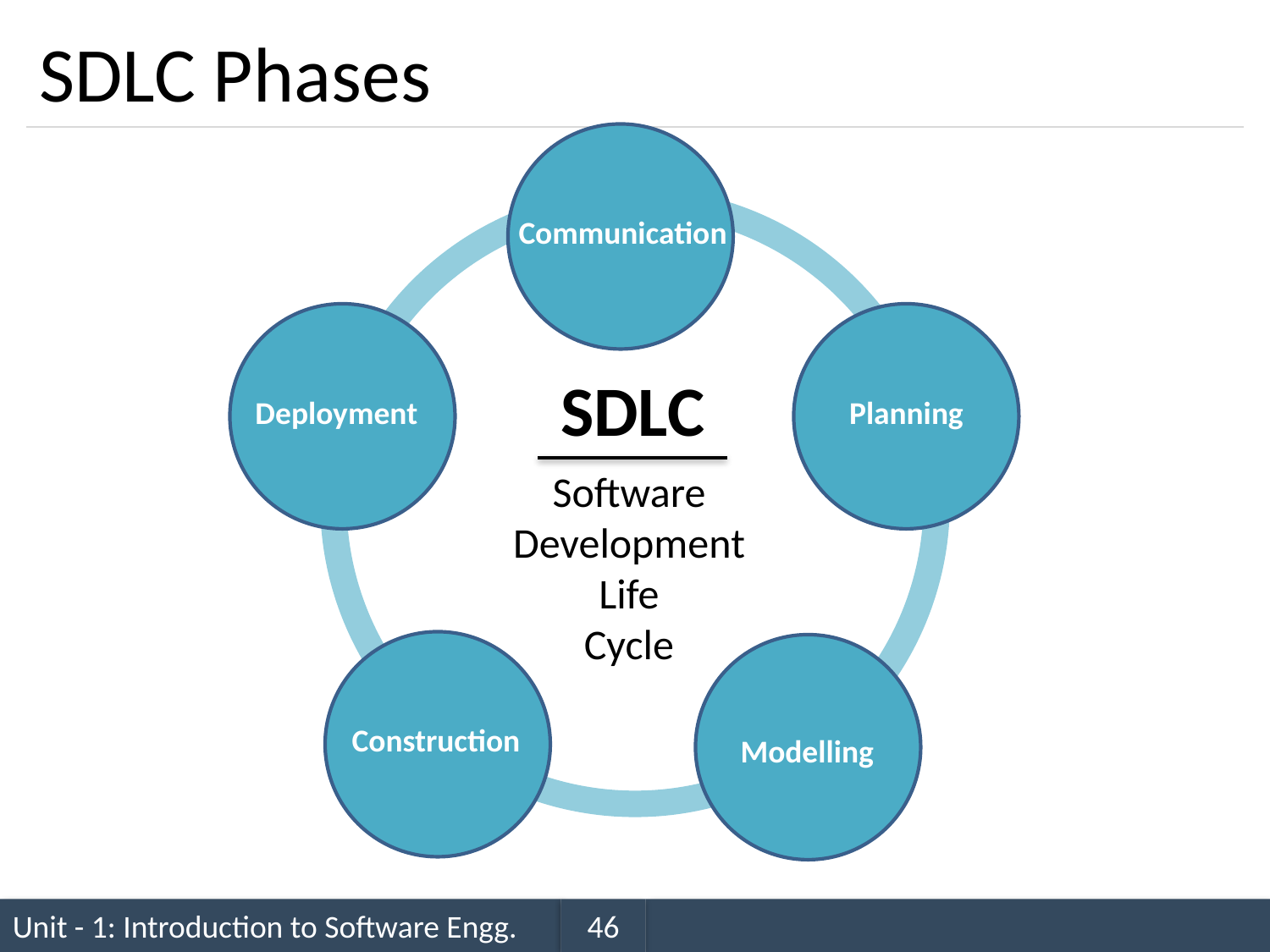

# SDLC Phases

Communication

SDLC
Deployment
Planning
Software
Development
Life
Cycle

Construction
Modelling